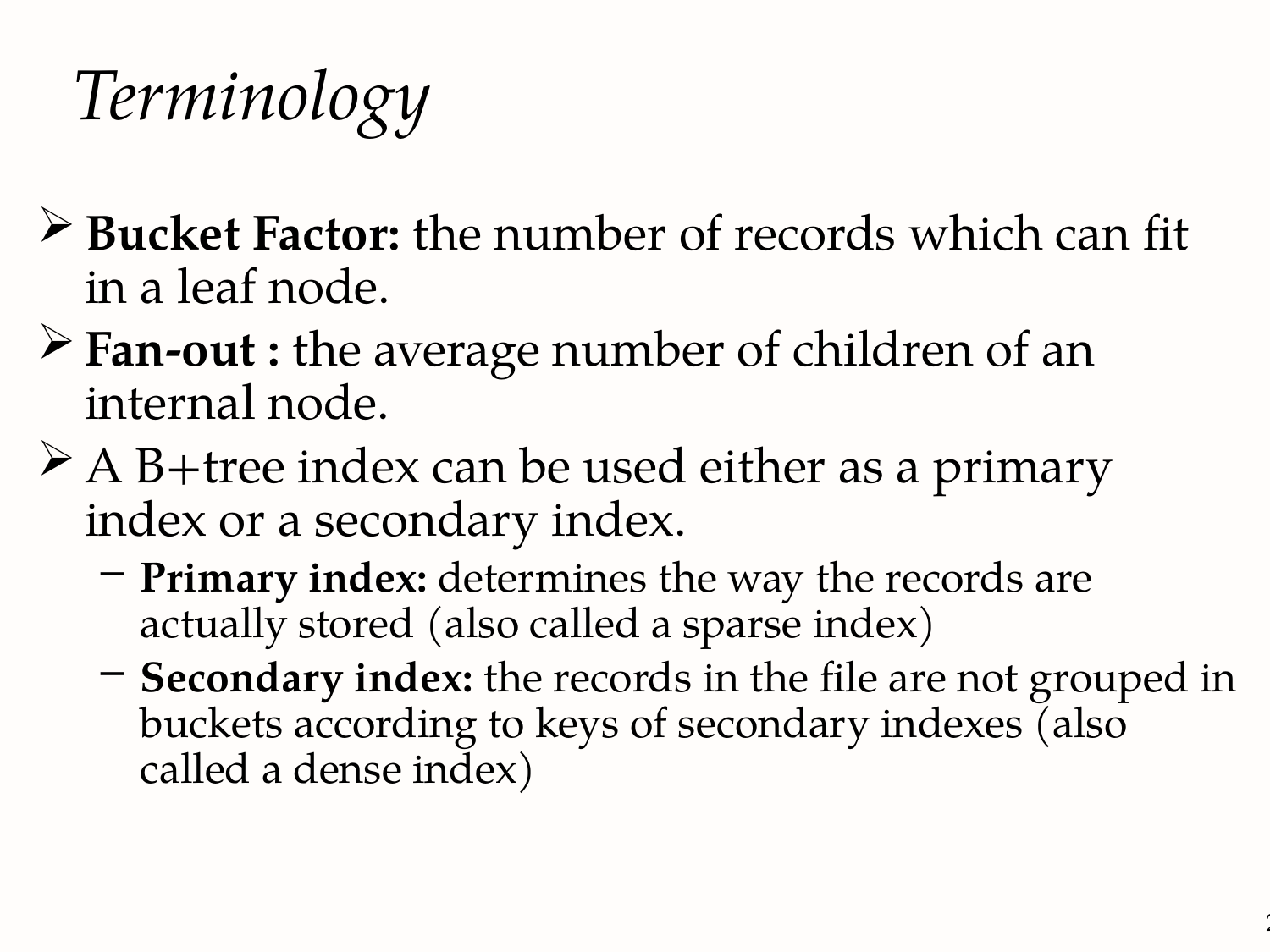

Terminology
Bucket Factor: the number of records which can fit in a leaf node.
Fan-out : the average number of children of an internal node.
A B+tree index can be used either as a primary index or a secondary index.
Primary index: determines the way the records are actually stored (also called a sparse index)
Secondary index: the records in the file are not grouped in buckets according to keys of secondary indexes (also called a dense index)
# 23